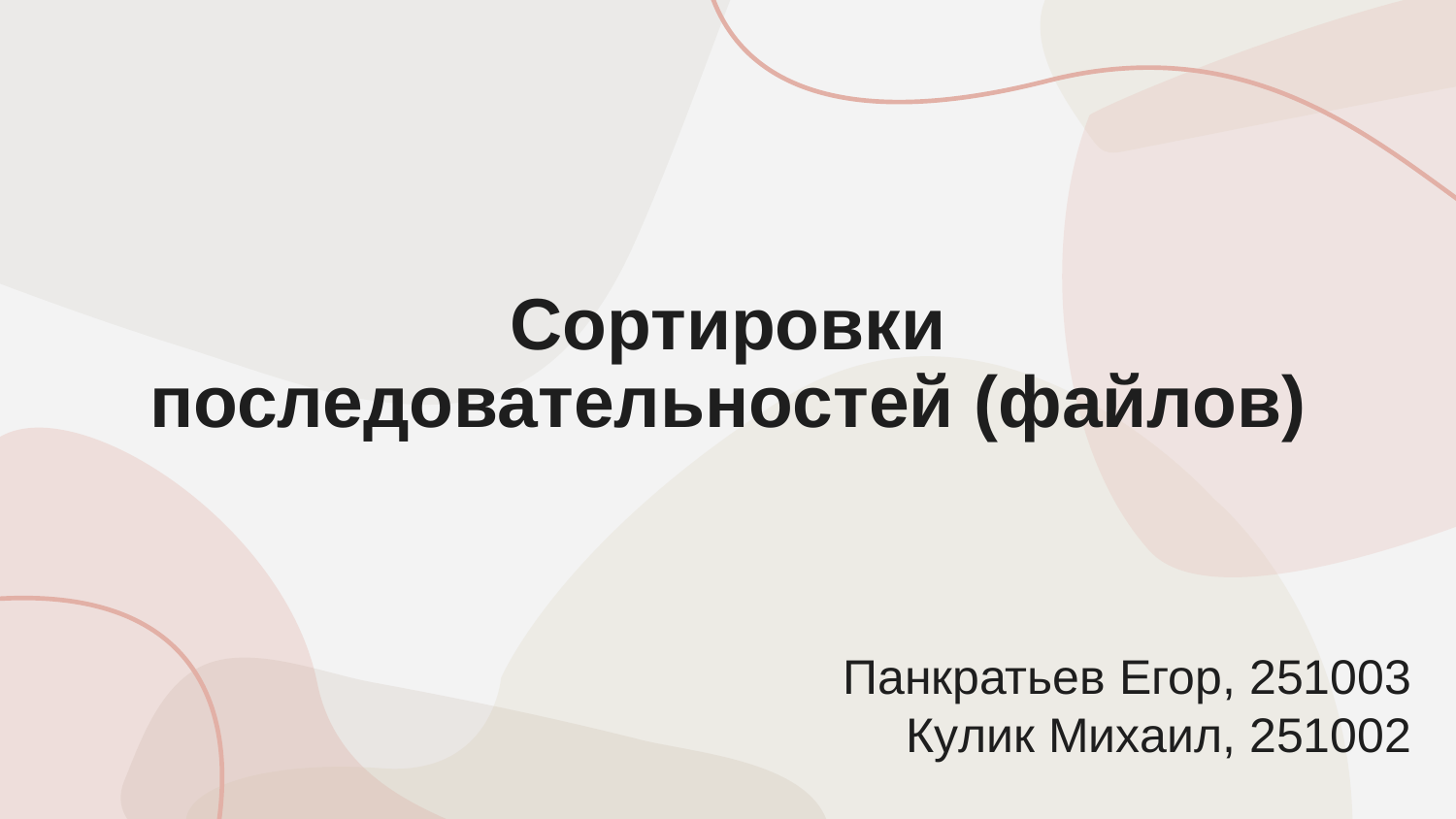

# Сортировки последовательностей (файлов)
Панкратьев Егор, 251003
Кулик Михаил, 251002